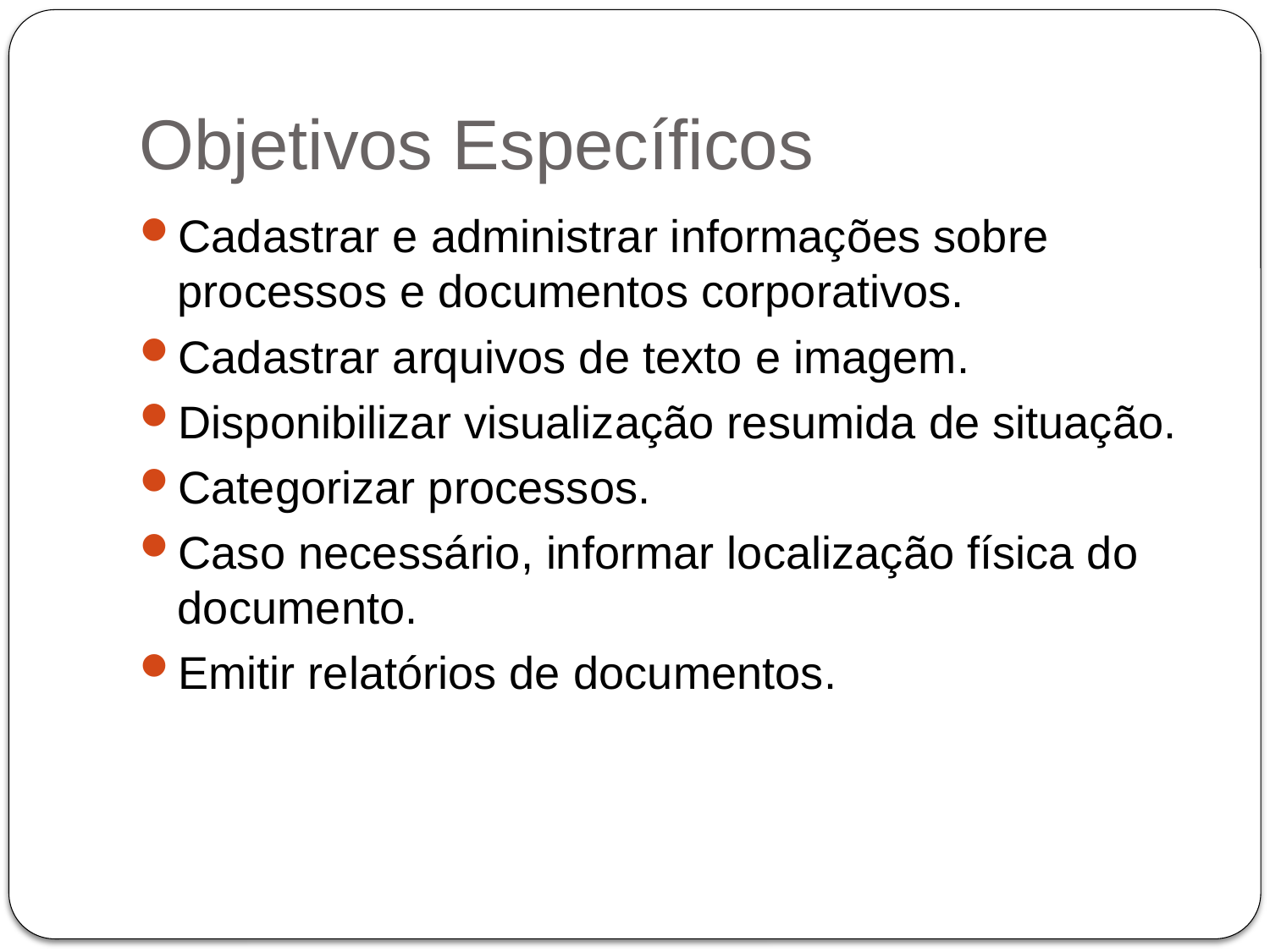

# Objetivos Específicos
Cadastrar e administrar informações sobre processos e documentos corporativos.
Cadastrar arquivos de texto e imagem.
Disponibilizar visualização resumida de situação.
Categorizar processos.
Caso necessário, informar localização física do documento.
Emitir relatórios de documentos.